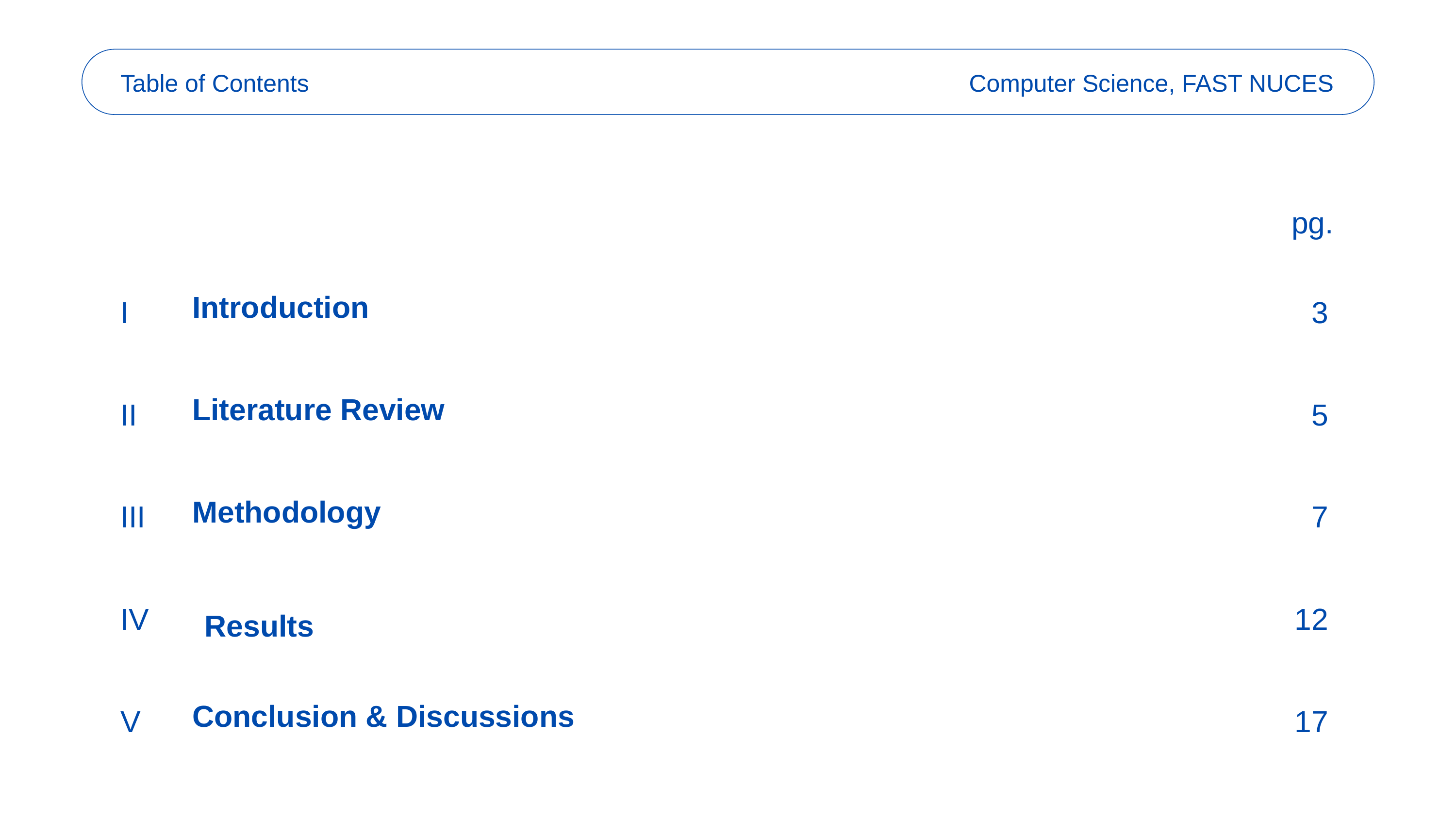

Table of Contents
Computer Science, FAST NUCES
pg.
Introduction
I
3
Literature Review
II
5
Methodology
III
7
IV
12
Results
Conclusion & Discussions
V
17